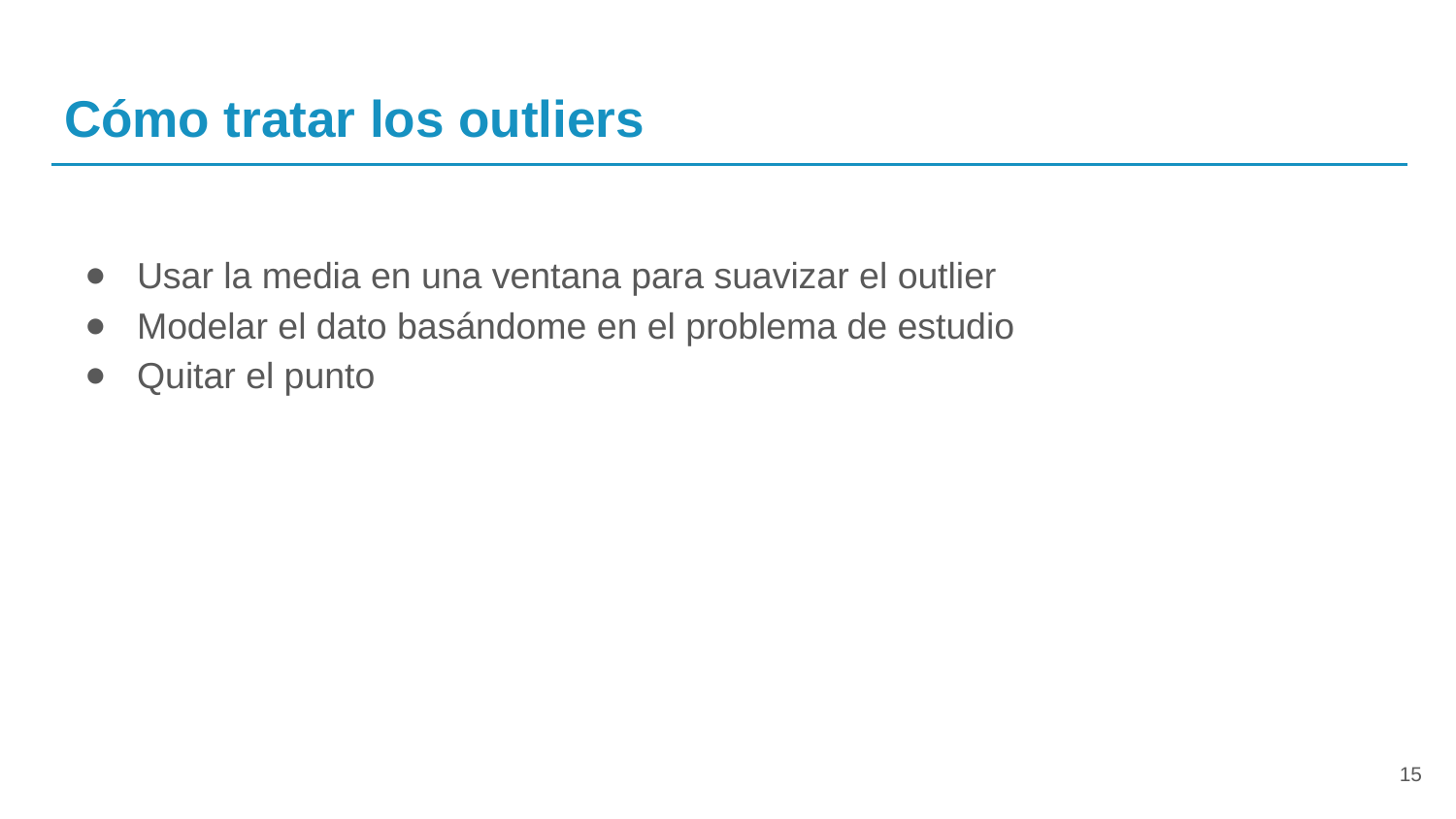

# Cómo tratar los outliers

Usar la media en una ventana para suavizar el outlier
Modelar el dato basándome en el problema de estudio
Quitar el punto
15